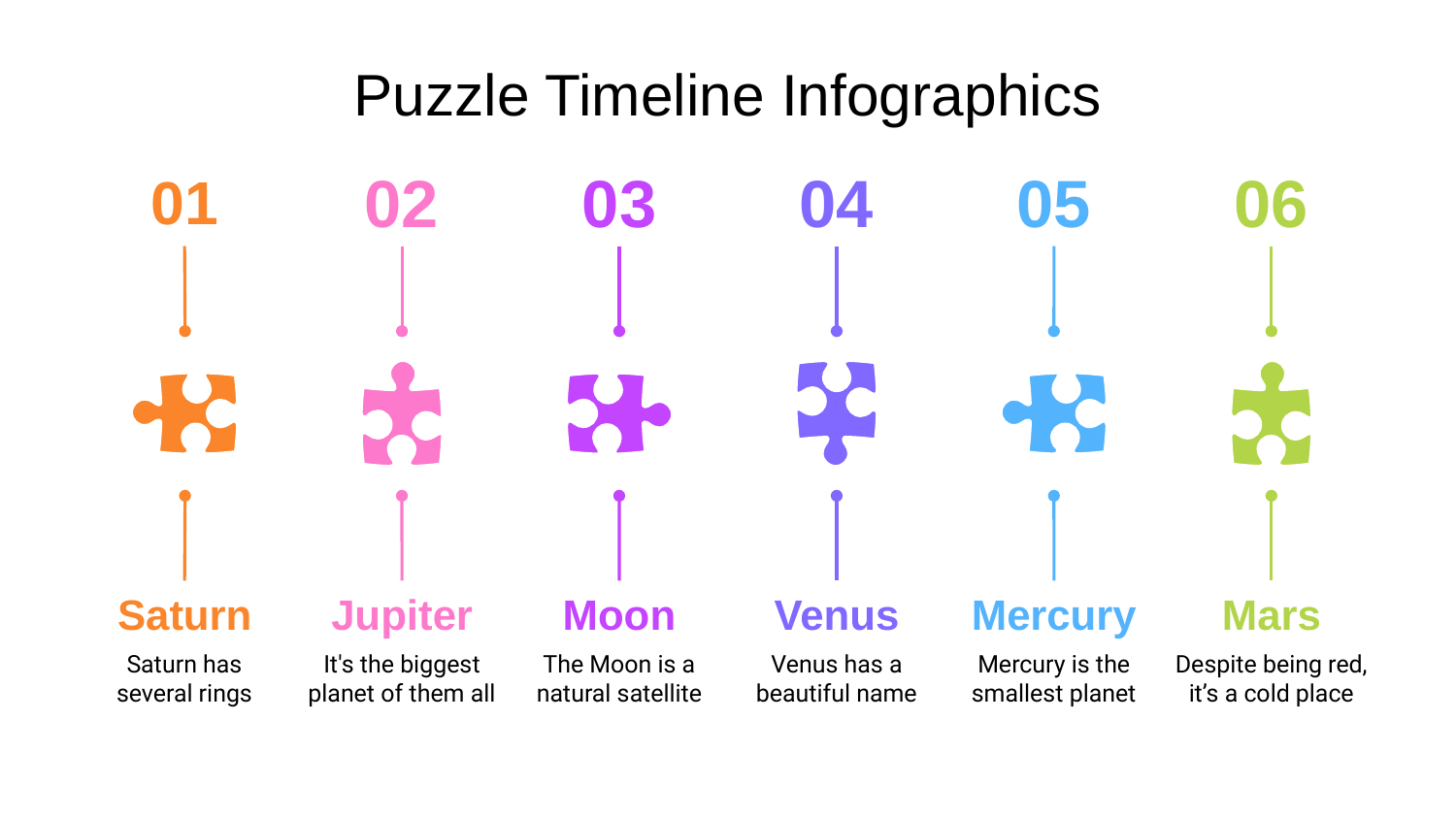

# Puzzle Timeline Infographics
01

Saturn
Saturn has several rings
02

Jupiter
It's the biggest planet of them all
03

Moon
The Moon is a natural satellite
04

Venus
Venus has a beautiful name
05

Mercury
Mercury is the smallest planet
06

Mars
Despite being red, it’s a cold place